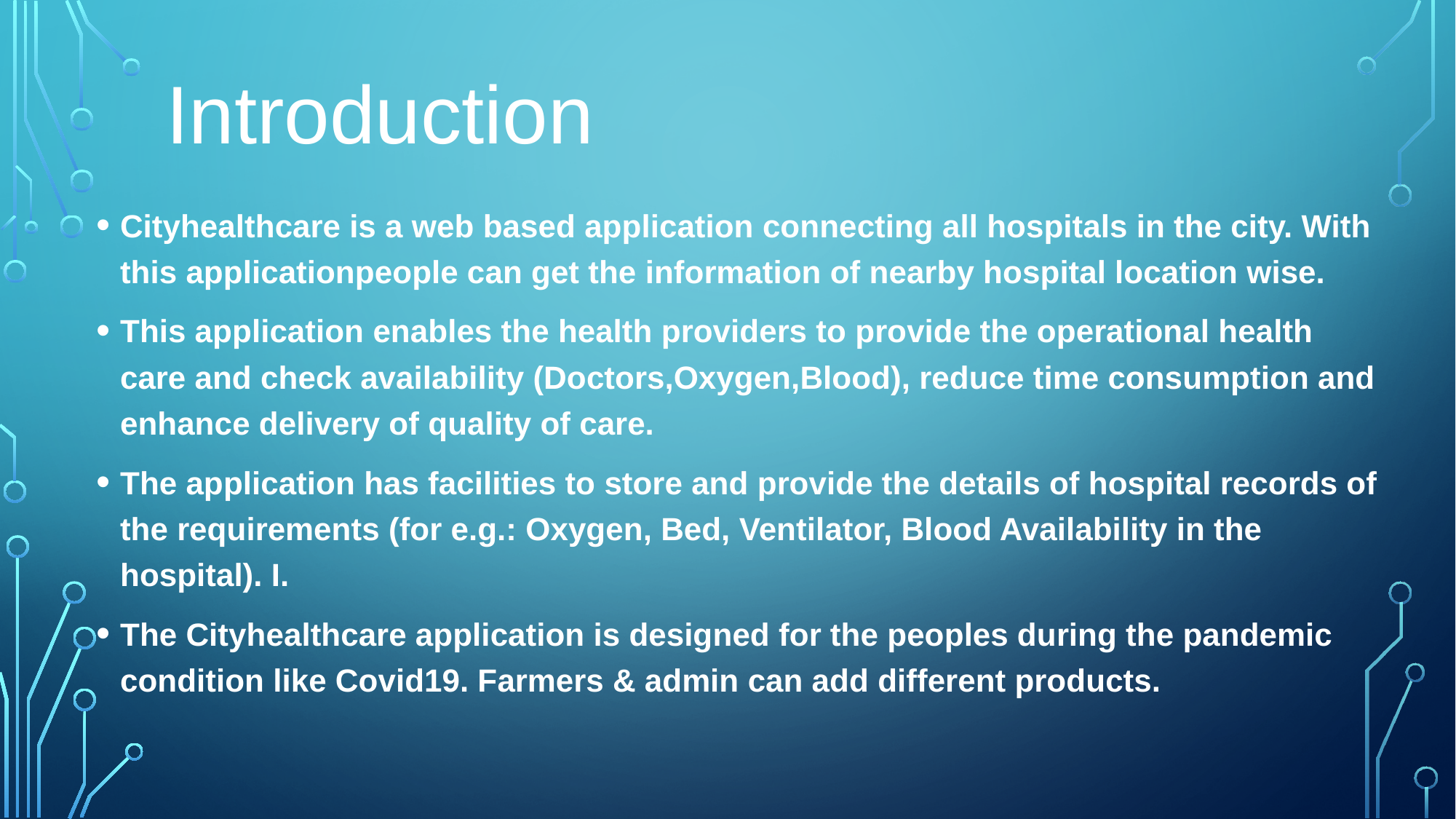

# Introduction
Cityhealthcare is a web based application connecting all hospitals in the city. With this applicationpeople can get the information of nearby hospital location wise.
This application enables the health providers to provide the operational health care and check availability (Doctors,Oxygen,Blood), reduce time consumption and enhance delivery of quality of care.
The application has facilities to store and provide the details of hospital records of the requirements (for e.g.: Oxygen, Bed, Ventilator, Blood Availability in the hospital). I.
The Cityhealthcare application is designed for the peoples during the pandemic condition like Covid19. Farmers & admin can add different products.